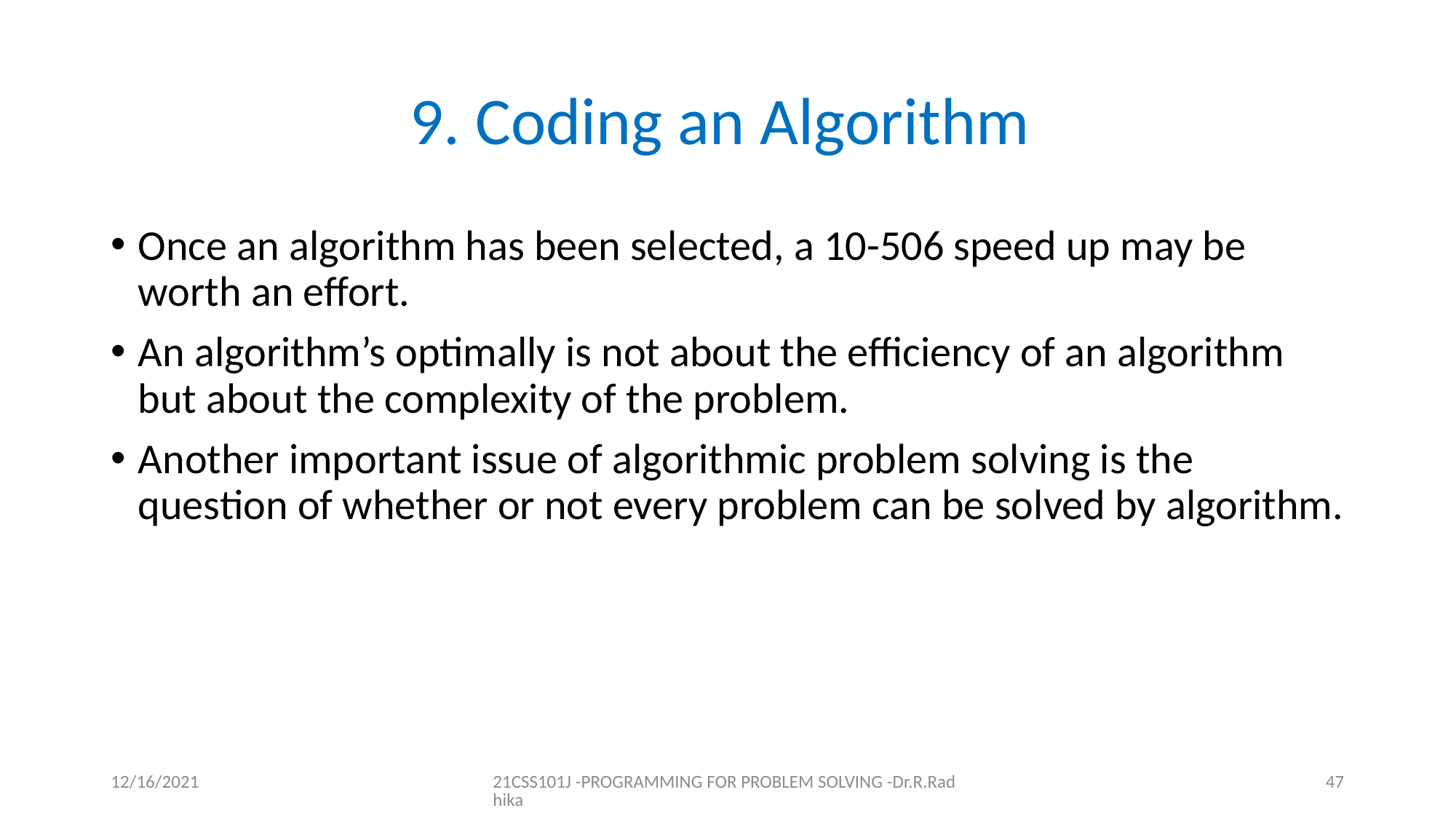

# 9. Coding an Algorithm
Once an algorithm has been selected, a 10-506 speed up may be worth an effort.
An algorithm’s optimally is not about the efficiency of an algorithm but about the complexity of the problem.
Another important issue of algorithmic problem solving is the question of whether or not every problem can be solved by algorithm.
12/16/2021
21CSS101J -PROGRAMMING FOR PROBLEM SOLVING -Dr.R.Radhika
47